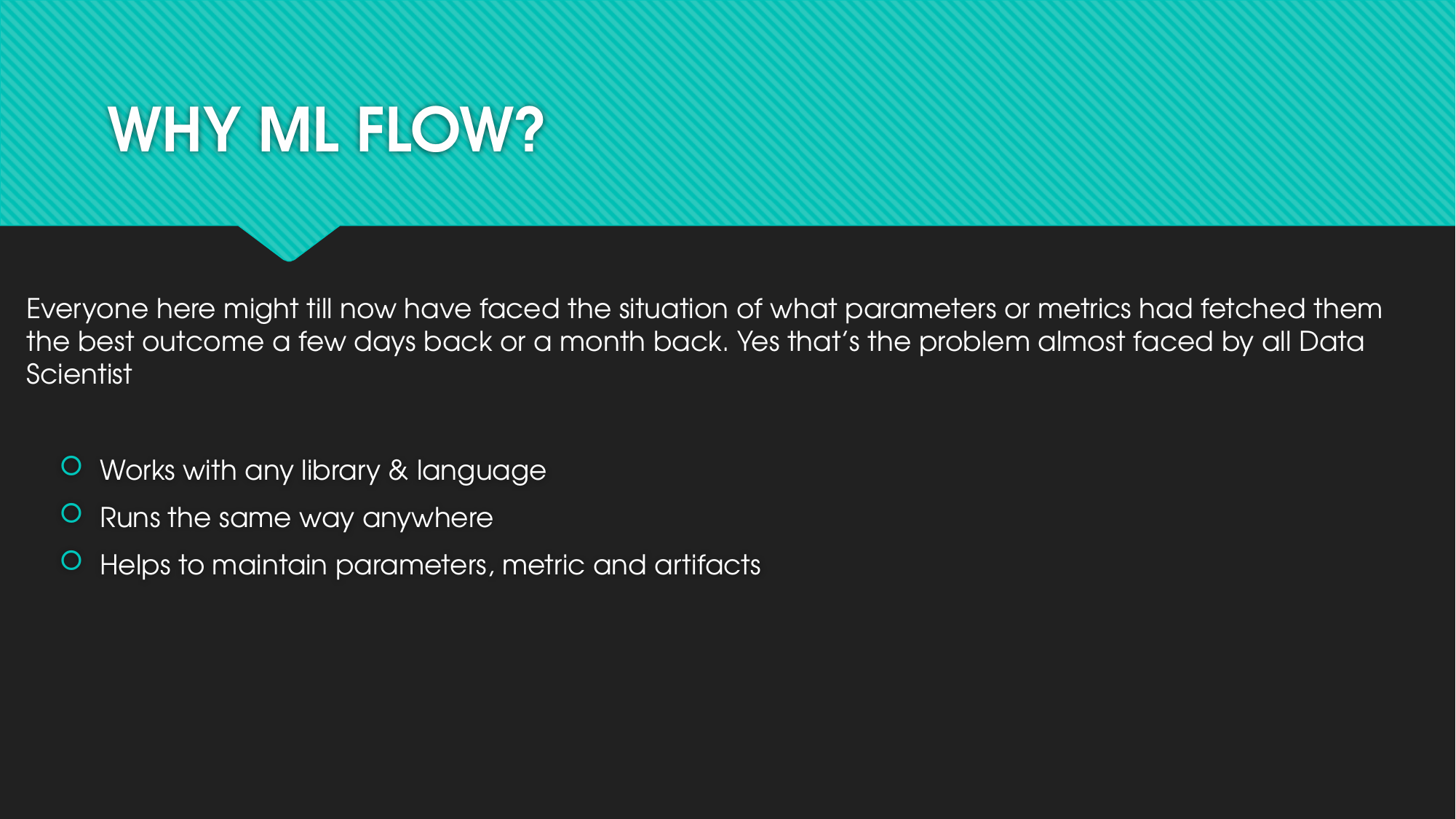

# WHY ML FLOW?
Everyone here might till now have faced the situation of what parameters or metrics had fetched them the best outcome a few days back or a month back. Yes that’s the problem almost faced by all Data Scientist
Works with any library & language
Runs the same way anywhere
Helps to maintain parameters, metric and artifacts